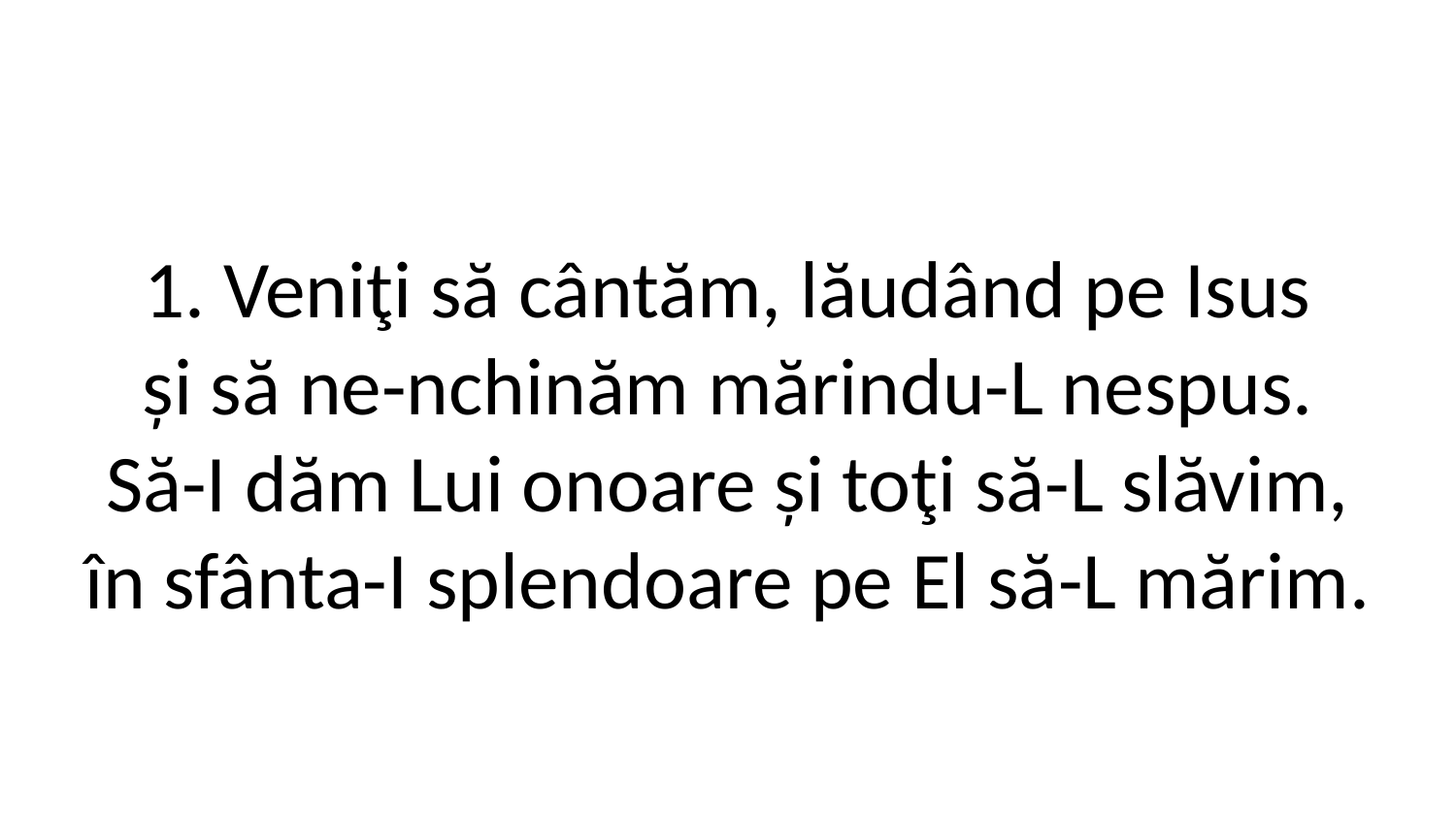

1. Veniţi să cântăm, lăudând pe Isus
și să ne-nchinăm mărindu-L nespus.
Să-I dăm Lui onoare și toţi să-L slăvim,
în sfânta-I splendoare pe El să-L mărim.